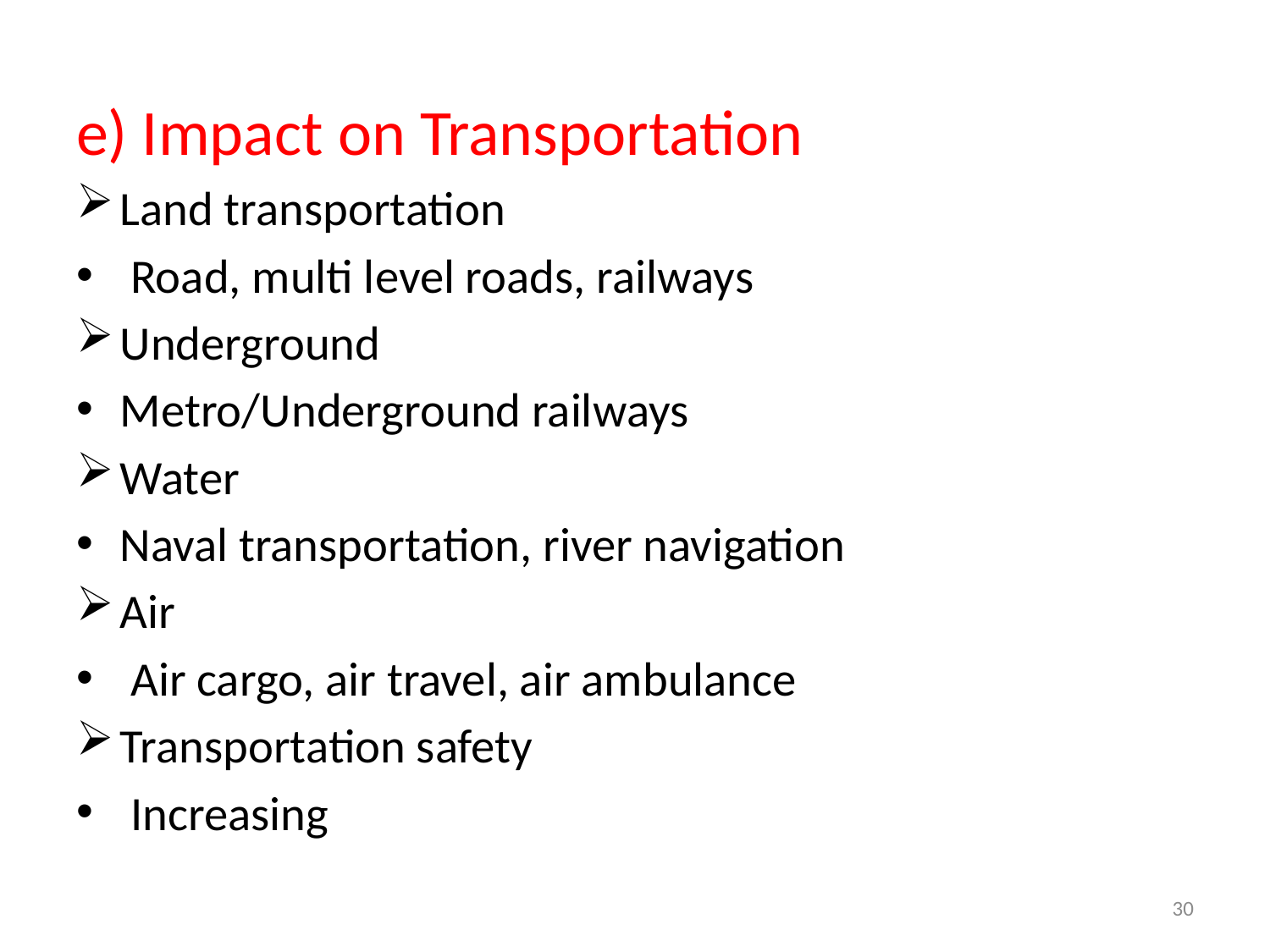

e) Impact on Transportation
Land transportation
 Road, multi level roads, railways
Underground
Metro/Underground railways
Water
Naval transportation, river navigation
Air
 Air cargo, air travel, air ambulance
Transportation safety
 Increasing
30